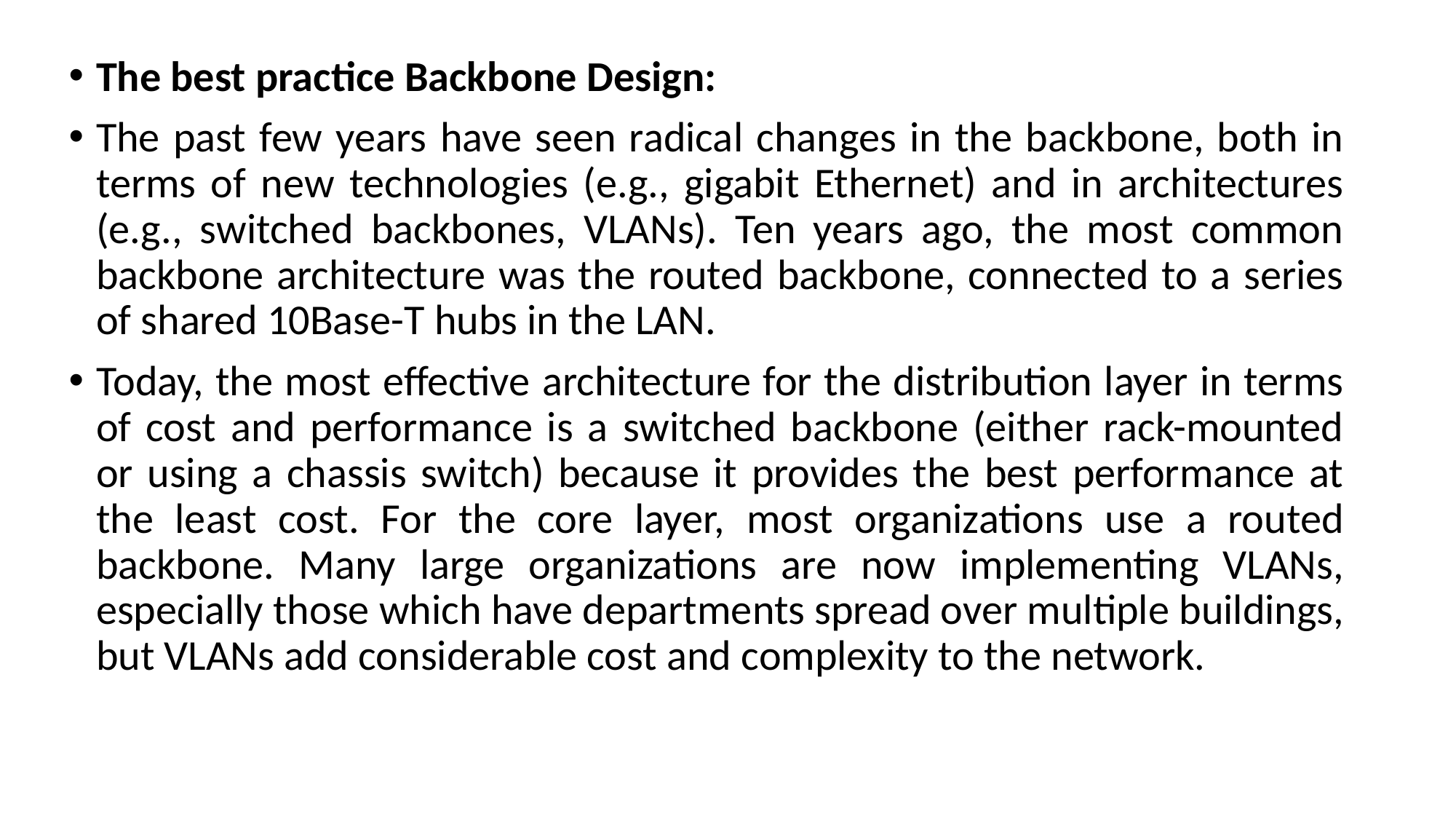

The best practice Backbone Design:
The past few years have seen radical changes in the backbone, both in terms of new technologies (e.g., gigabit Ethernet) and in architectures (e.g., switched backbones, VLANs). Ten years ago, the most common backbone architecture was the routed backbone, connected to a series of shared 10Base-T hubs in the LAN.
Today, the most effective architecture for the distribution layer in terms of cost and performance is a switched backbone (either rack-mounted or using a chassis switch) because it provides the best performance at the least cost. For the core layer, most organizations use a routed backbone. Many large organizations are now implementing VLANs, especially those which have departments spread over multiple buildings, but VLANs add considerable cost and complexity to the network.